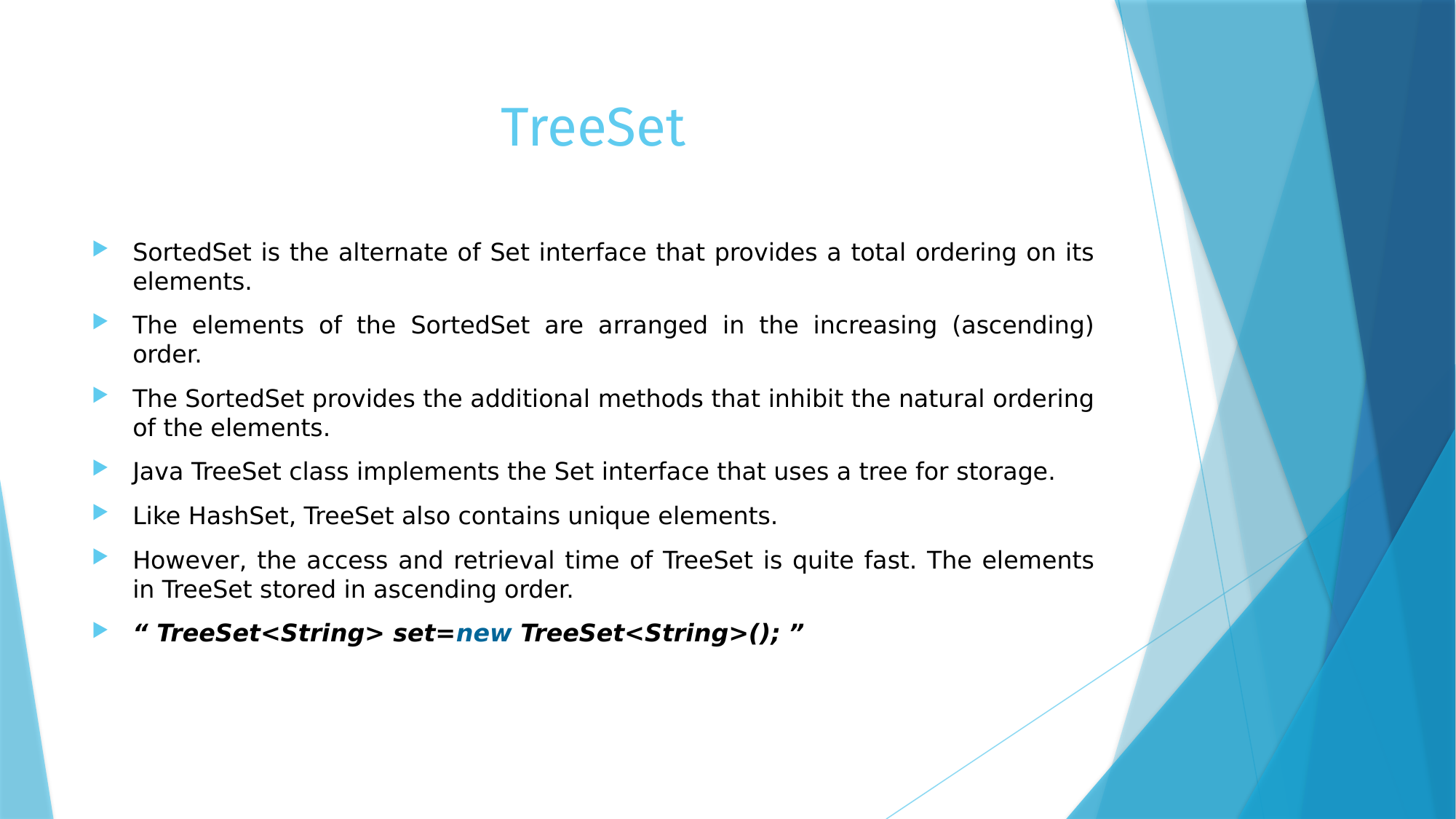

# TreeSet
SortedSet is the alternate of Set interface that provides a total ordering on its elements.
The elements of the SortedSet are arranged in the increasing (ascending) order.
The SortedSet provides the additional methods that inhibit the natural ordering of the elements.
Java TreeSet class implements the Set interface that uses a tree for storage.
Like HashSet, TreeSet also contains unique elements.
However, the access and retrieval time of TreeSet is quite fast. The elements in TreeSet stored in ascending order.
“ TreeSet<String> set=new TreeSet<String>(); ”